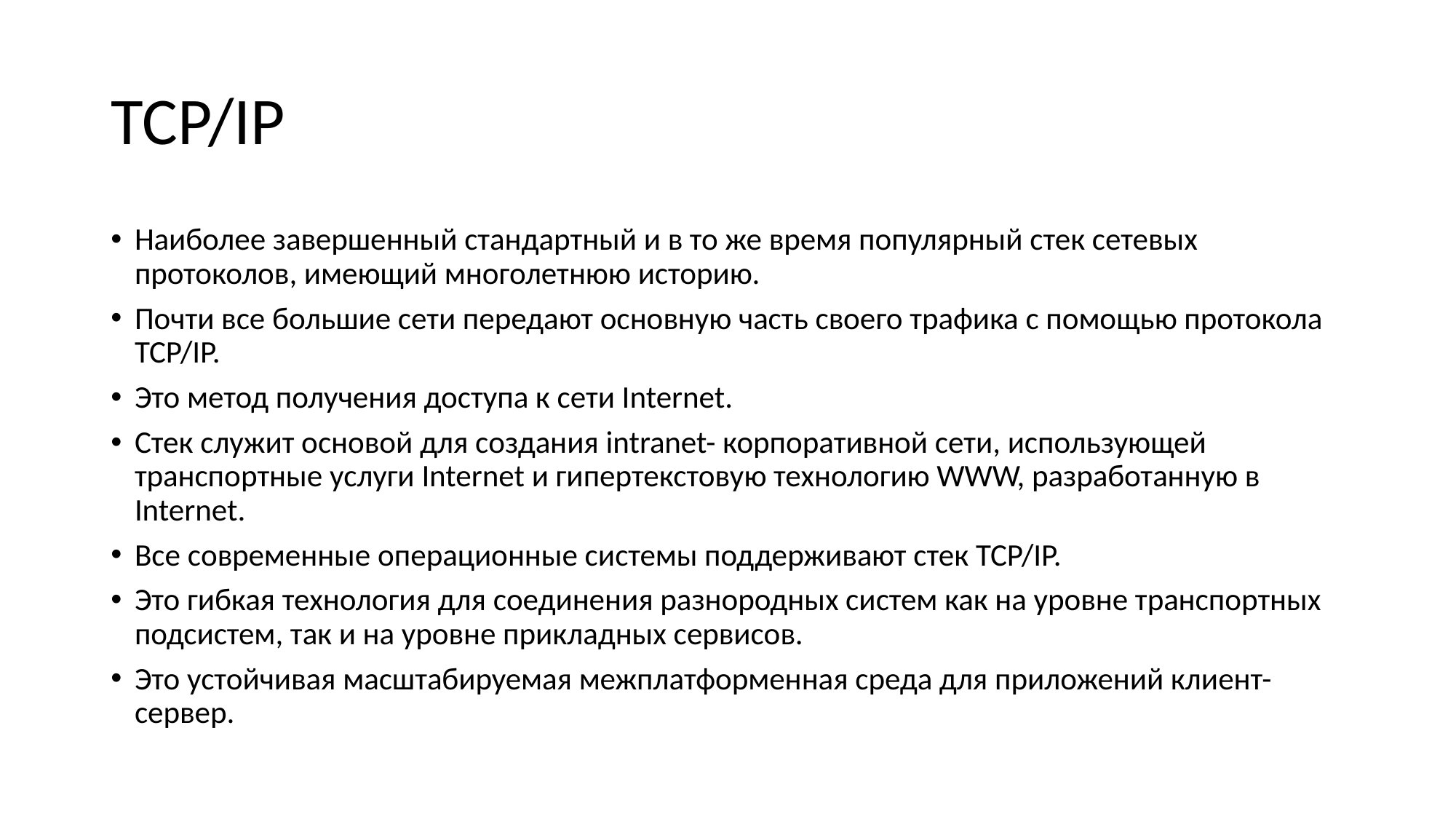

# TCP/IP
Наиболее завершенный стандартный и в то же время популярный стек сетевых протоколов, имеющий многолетнюю историю.
Почти все большие сети передают основную часть своего трафика с помощью протокола TCP/IP.
Это метод получения доступа к сети Internet.
Стек служит основой для создания intranet- корпоративной сети, использующей транспортные услуги Internet и гипертекстовую технологию WWW, разработанную в Internet.
Все современные операционные системы поддерживают стек TCP/IP.
Это гибкая технология для соединения разнородных систем как на уровне транспортных подсистем, так и на уровне прикладных сервисов.
Это устойчивая масштабируемая межплатформенная среда для приложений клиент-сервер.